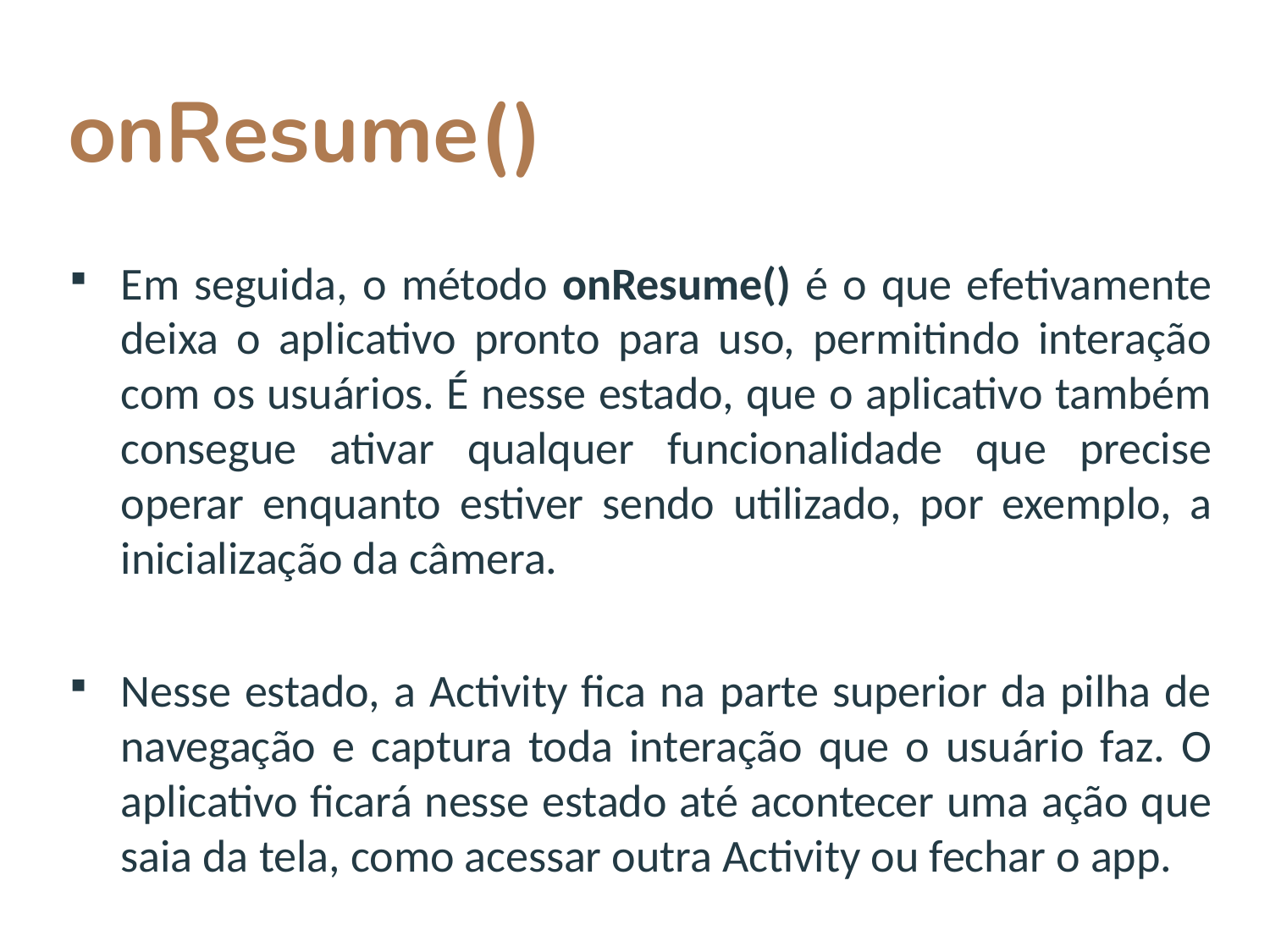

# onResume()
Em seguida, o método onResume() é o que efetivamente deixa o aplicativo pronto para uso, permitindo interação com os usuários. É nesse estado, que o aplicativo também consegue ativar qualquer funcionalidade que precise operar enquanto estiver sendo utilizado, por exemplo, a inicialização da câmera.

Nesse estado, a Activity fica na parte superior da pilha de navegação e captura toda interação que o usuário faz. O aplicativo ficará nesse estado até acontecer uma ação que saia da tela, como acessar outra Activity ou fechar o app.